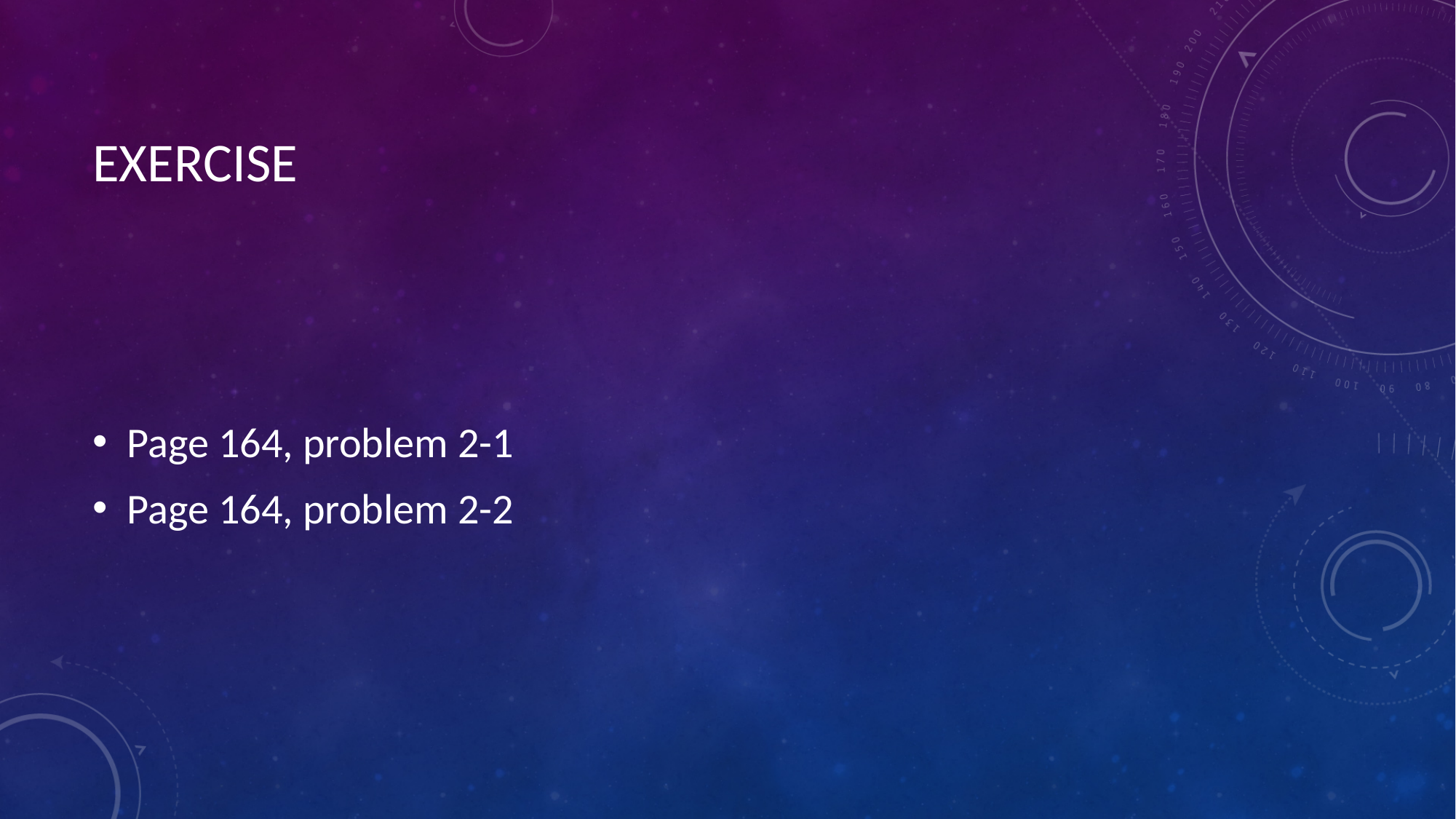

# Exercise
Page 164, problem 2-1
Page 164, problem 2-2